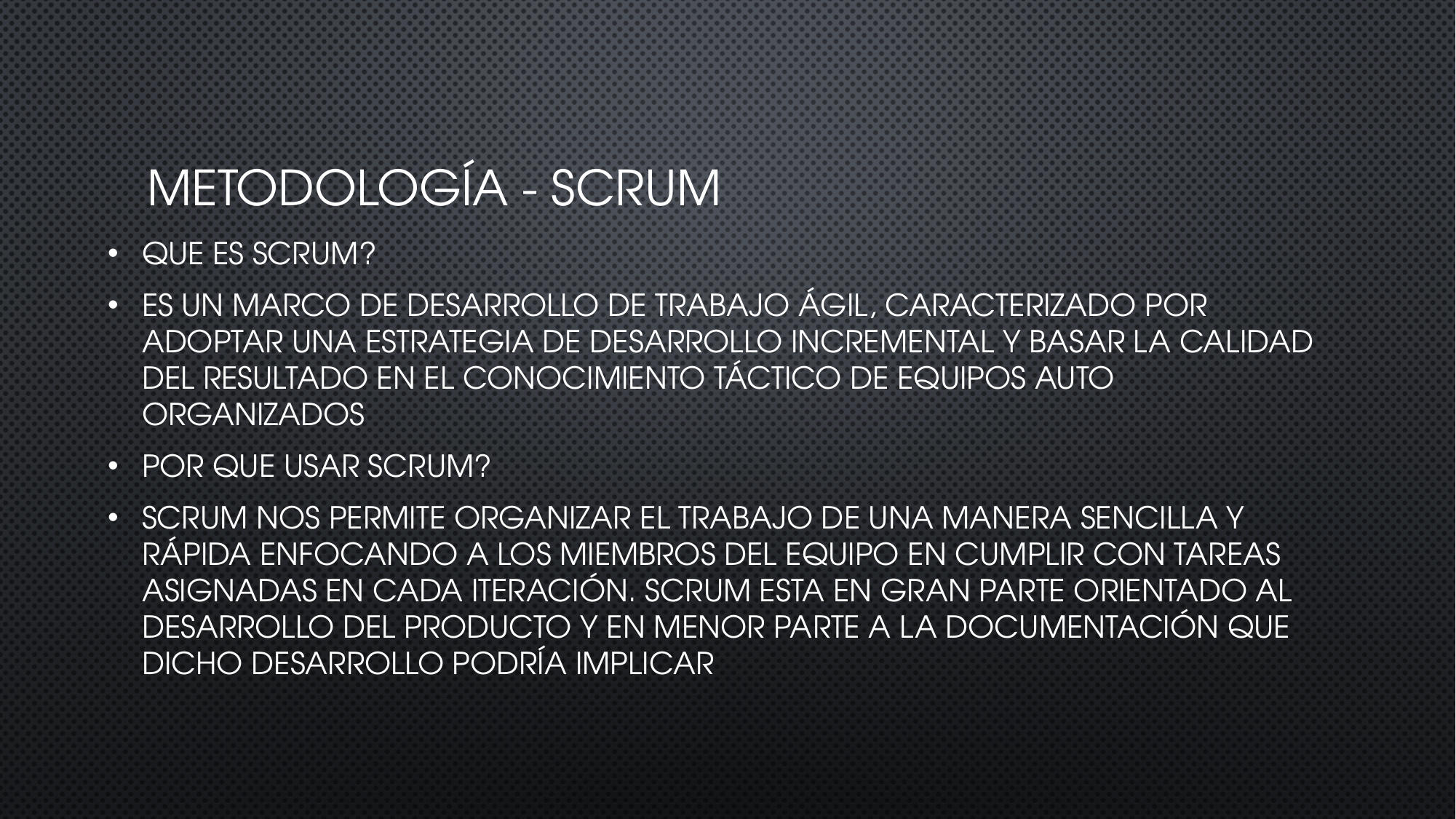

# Metodología - scrum
Que es SCRUM?
Es un marco de desarrollo de trabajo ágil, caracterizado por adoptar una estrategia de desarrollo incremental y basar la calidad del resultado en el conocimiento táctico de equipos auto organizados
Por que usar SCRUM?
SCRUM nos permite organizar el trabajo de una manera sencilla y rápida enfocando a los miembros del equipo en cumplir con tareas asignadas en cada iteración. SCRUM esta en gran parte orientado al desarrollo del producto y en menor parte a la documentación que dicho desarrollo podría implicar